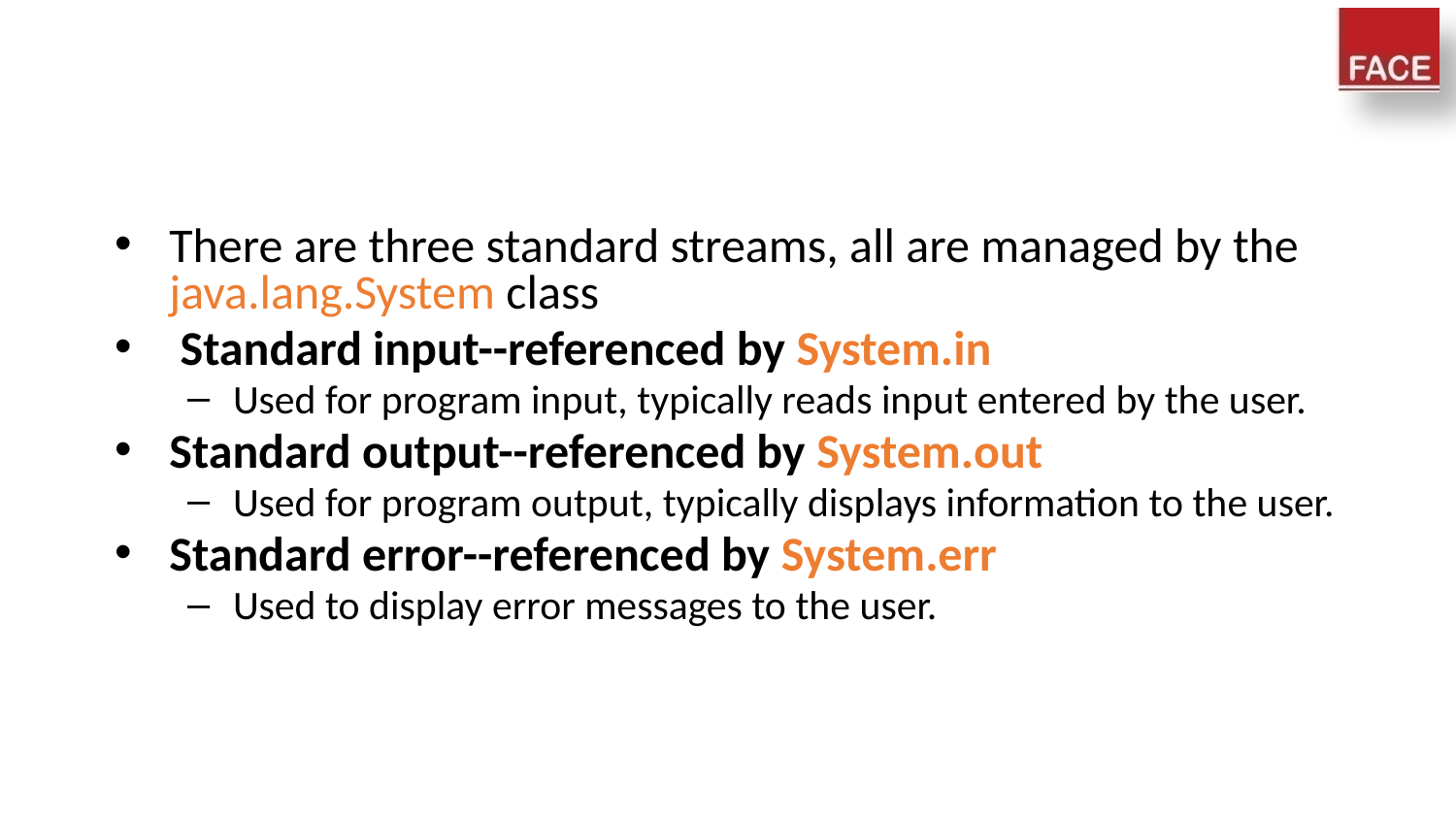

#
There are three standard streams, all are managed by the java.lang.System class
 Standard input--referenced by System.in
Used for program input, typically reads input entered by the user.
Standard output--referenced by System.out
Used for program output, typically displays information to the user.
Standard error--referenced by System.err
Used to display error messages to the user.